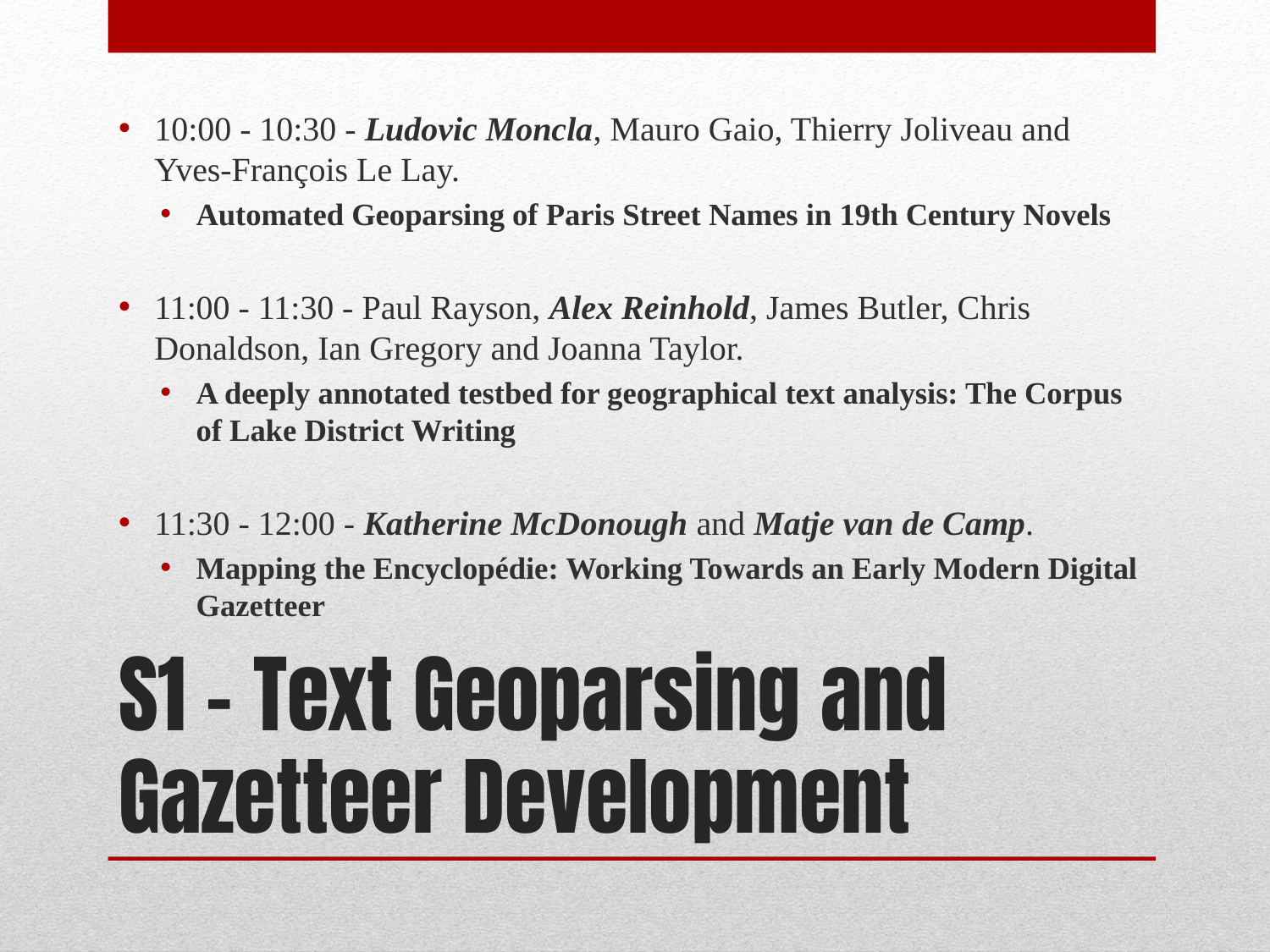

10:00 - 10:30 - Ludovic Moncla, Mauro Gaio, Thierry Joliveau and Yves-François Le Lay.
Automated Geoparsing of Paris Street Names in 19th Century Novels

11:00 - 11:30 - Paul Rayson, Alex Reinhold, James Butler, Chris Donaldson, Ian Gregory and Joanna Taylor.
A deeply annotated testbed for geographical text analysis: The Corpus of Lake District Writing

11:30 - 12:00 - Katherine McDonough and Matje van de Camp.
Mapping the Encyclopédie: Working Towards an Early Modern Digital Gazetteer
# S1 - Text Geoparsing and Gazetteer Development